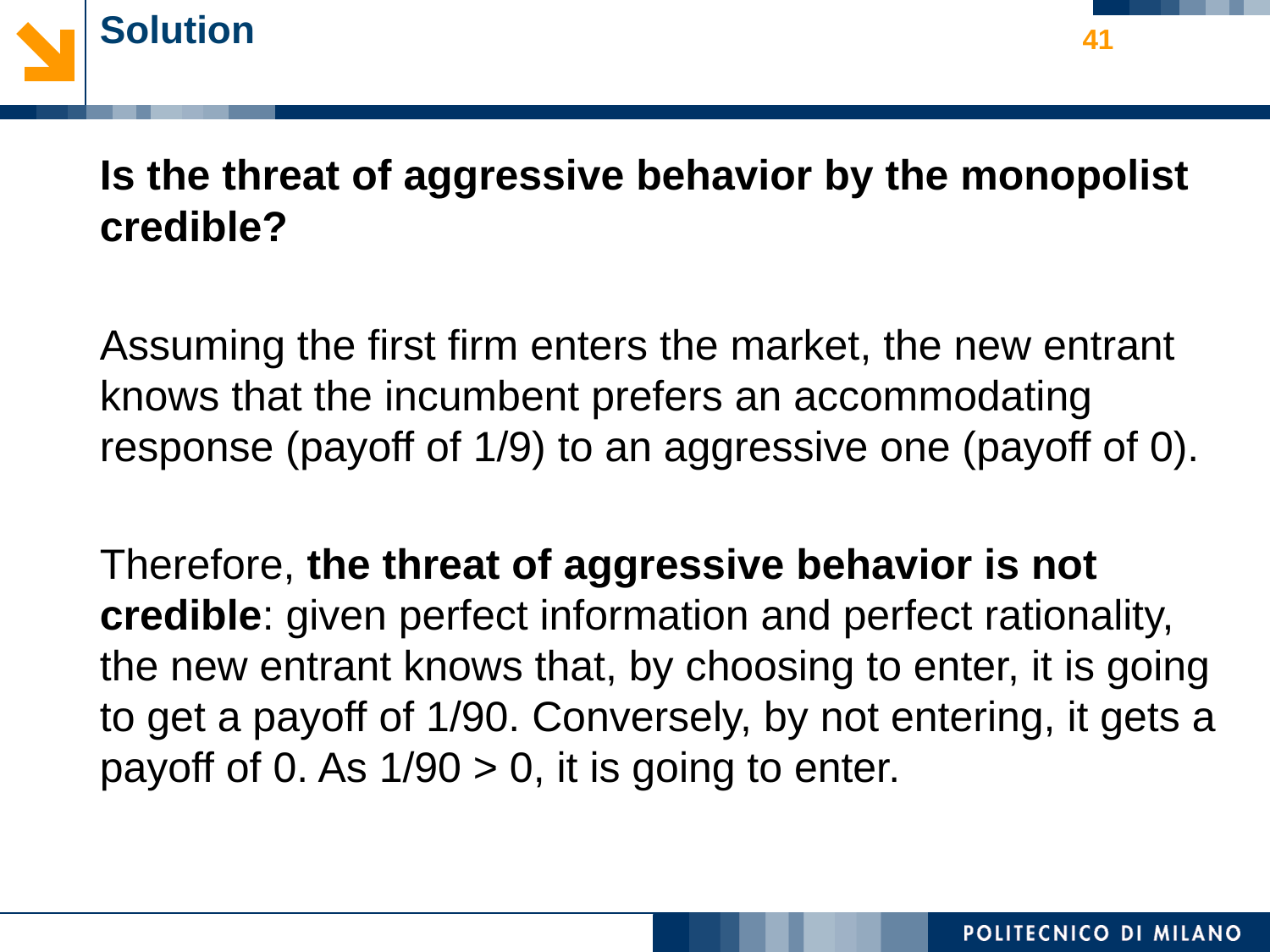

# Solution
41
Is the threat of aggressive behavior by the monopolist credible?

Assuming the first firm enters the market, the new entrant knows that the incumbent prefers an accommodating response (payoff of 1/9) to an aggressive one (payoff of 0).

Therefore, the threat of aggressive behavior is not credible: given perfect information and perfect rationality, the new entrant knows that, by choosing to enter, it is going to get a payoff of 1/90. Conversely, by not entering, it gets a payoff of 0. As 1/90 > 0, it is going to enter.